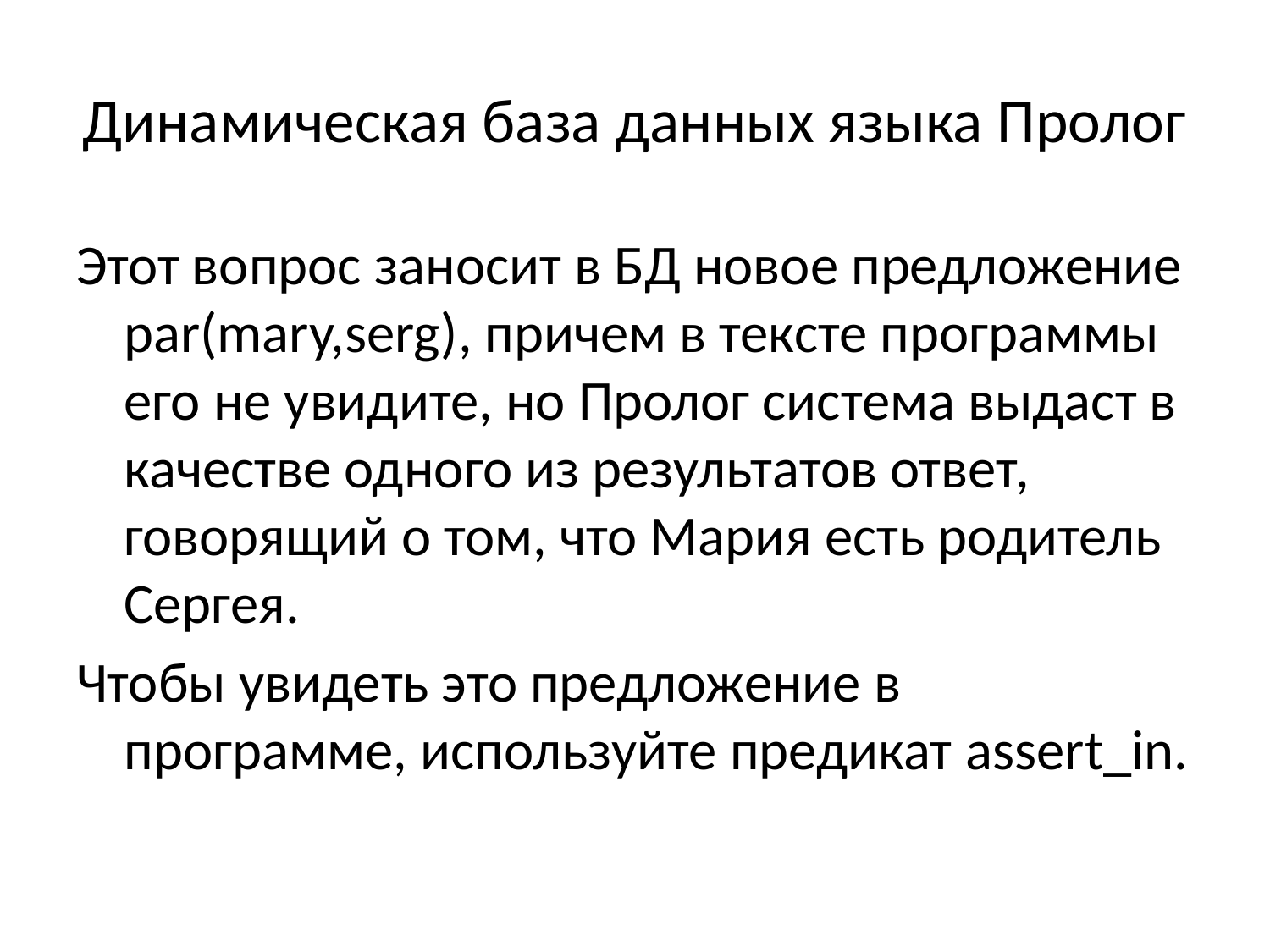

# Динамическая база данных языка Пролог
Этот вопрос заносит в БД новое предложение par(mary,serg), причем в тексте программы его не увидите, но Пролог система выдаст в качестве одного из результатов ответ, говорящий о том, что Мария есть родитель Сергея.
Чтобы увидеть это предложение в программе, используйте предикат assert_in.